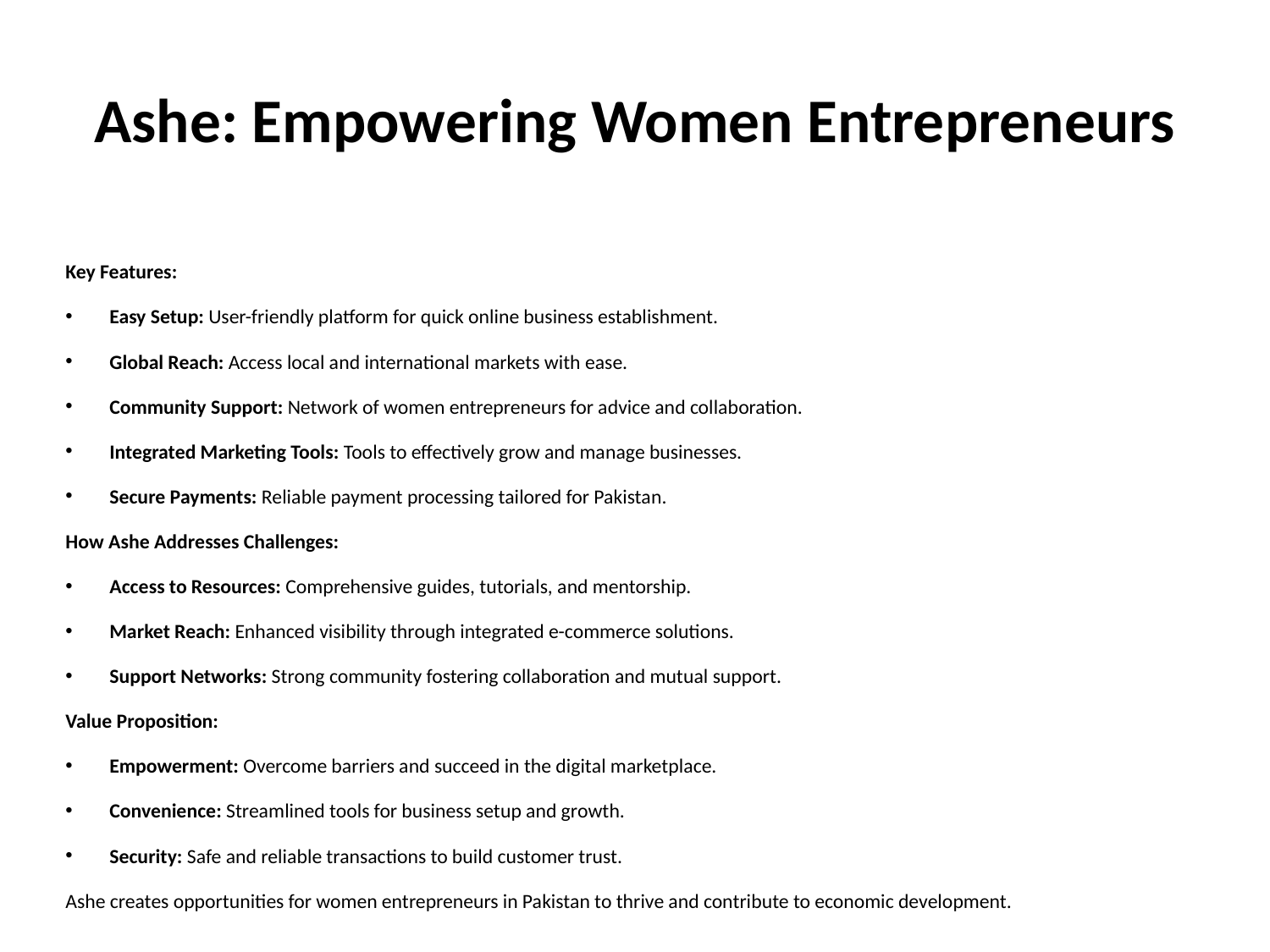

# Ashe: Empowering Women Entrepreneurs

Key Features:
Easy Setup: User-friendly platform for quick online business establishment.
Global Reach: Access local and international markets with ease.
Community Support: Network of women entrepreneurs for advice and collaboration.
Integrated Marketing Tools: Tools to effectively grow and manage businesses.
Secure Payments: Reliable payment processing tailored for Pakistan.
How Ashe Addresses Challenges:
Access to Resources: Comprehensive guides, tutorials, and mentorship.
Market Reach: Enhanced visibility through integrated e-commerce solutions.
Support Networks: Strong community fostering collaboration and mutual support.
Value Proposition:
Empowerment: Overcome barriers and succeed in the digital marketplace.
Convenience: Streamlined tools for business setup and growth.
Security: Safe and reliable transactions to build customer trust.
Ashe creates opportunities for women entrepreneurs in Pakistan to thrive and contribute to economic development.